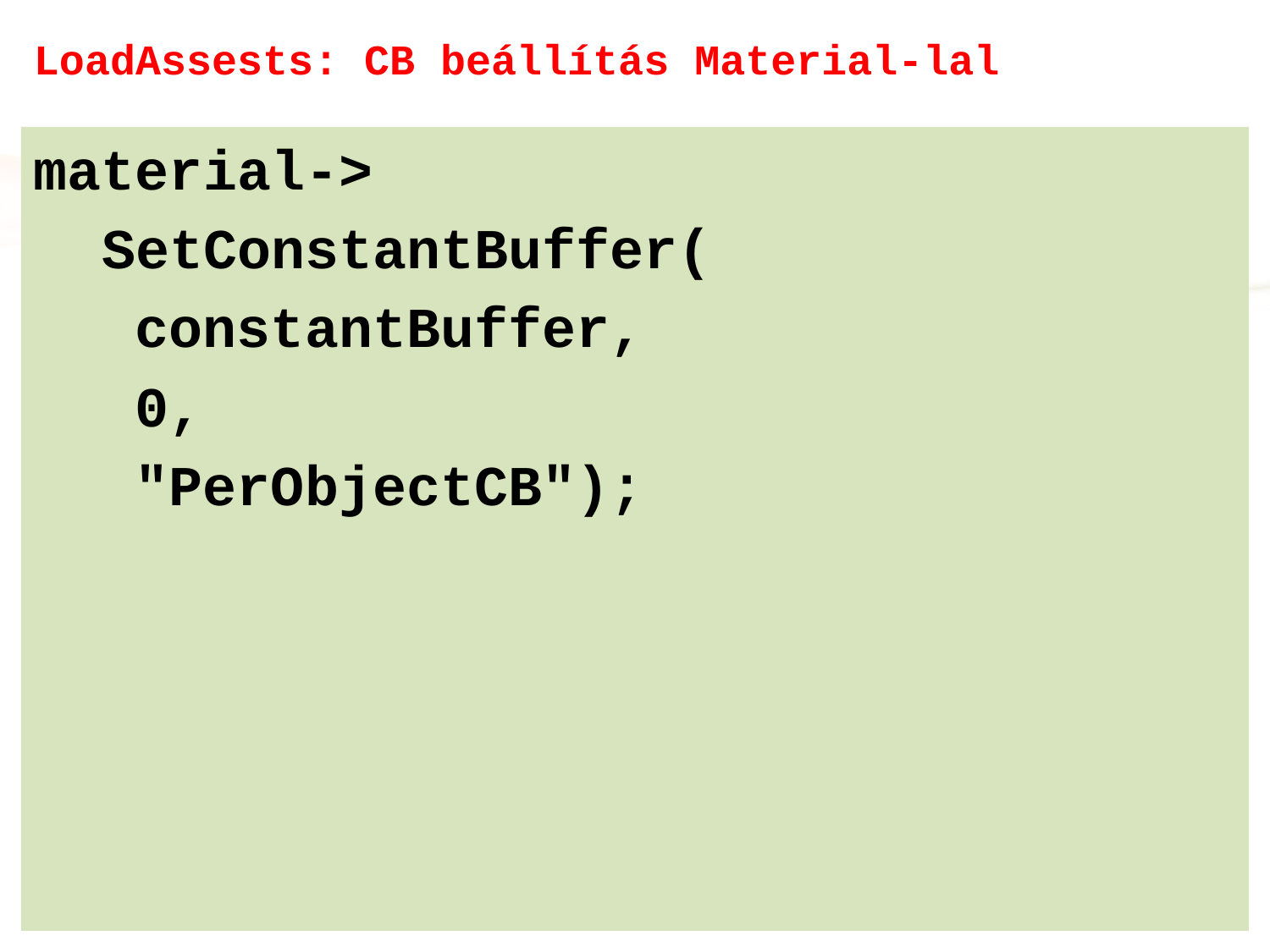

# LoadAssests: CB beállítás Material-lal
material->
  SetConstantBuffer(
   constantBuffer,
   0,
   "PerObjectCB");